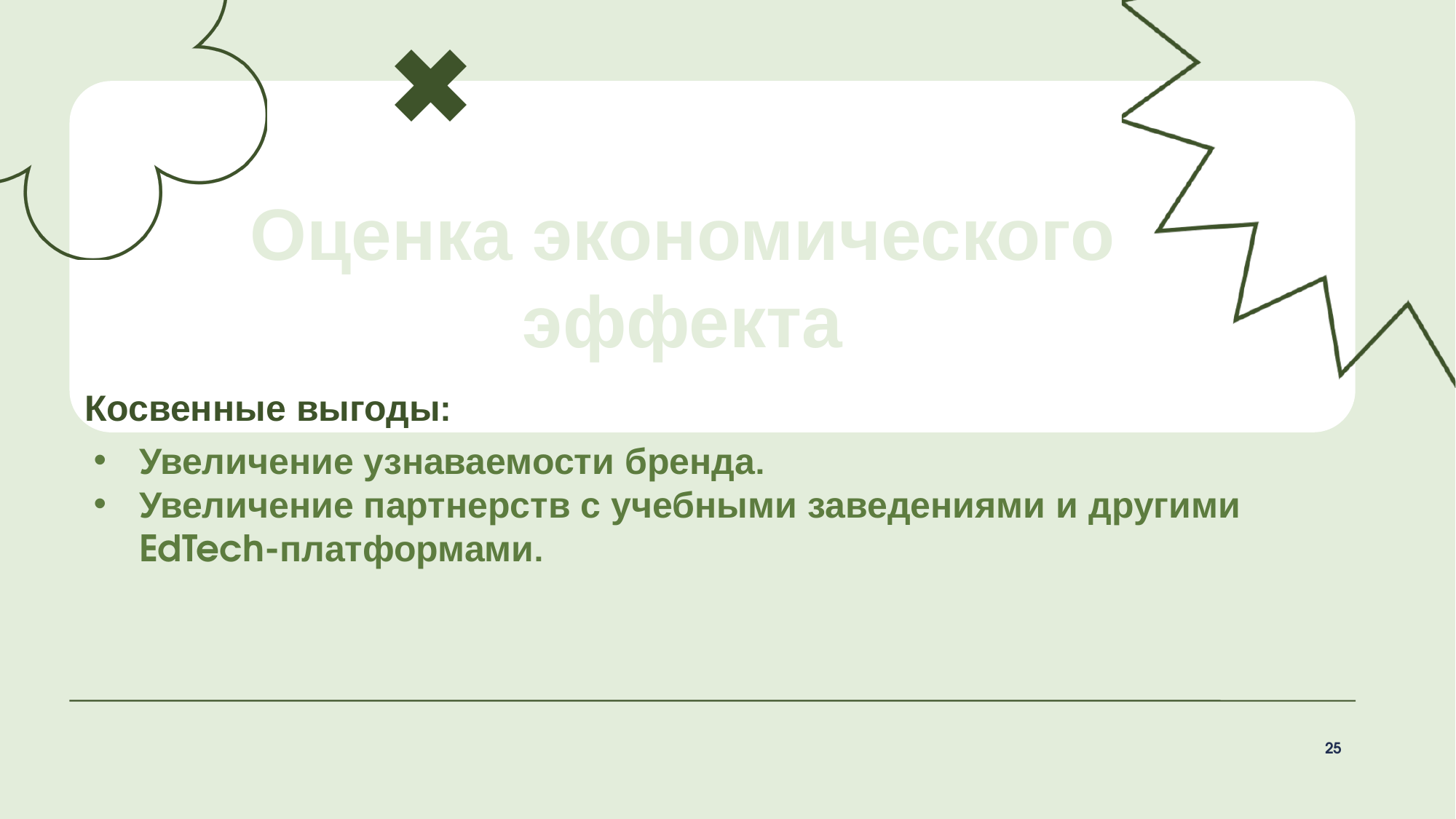

# Оценка экономического эффекта
Косвенные выгоды:
Увеличение узнаваемости бренда.
Увеличение партнерств с учебными заведениями и другими EdTech-платформами.
25